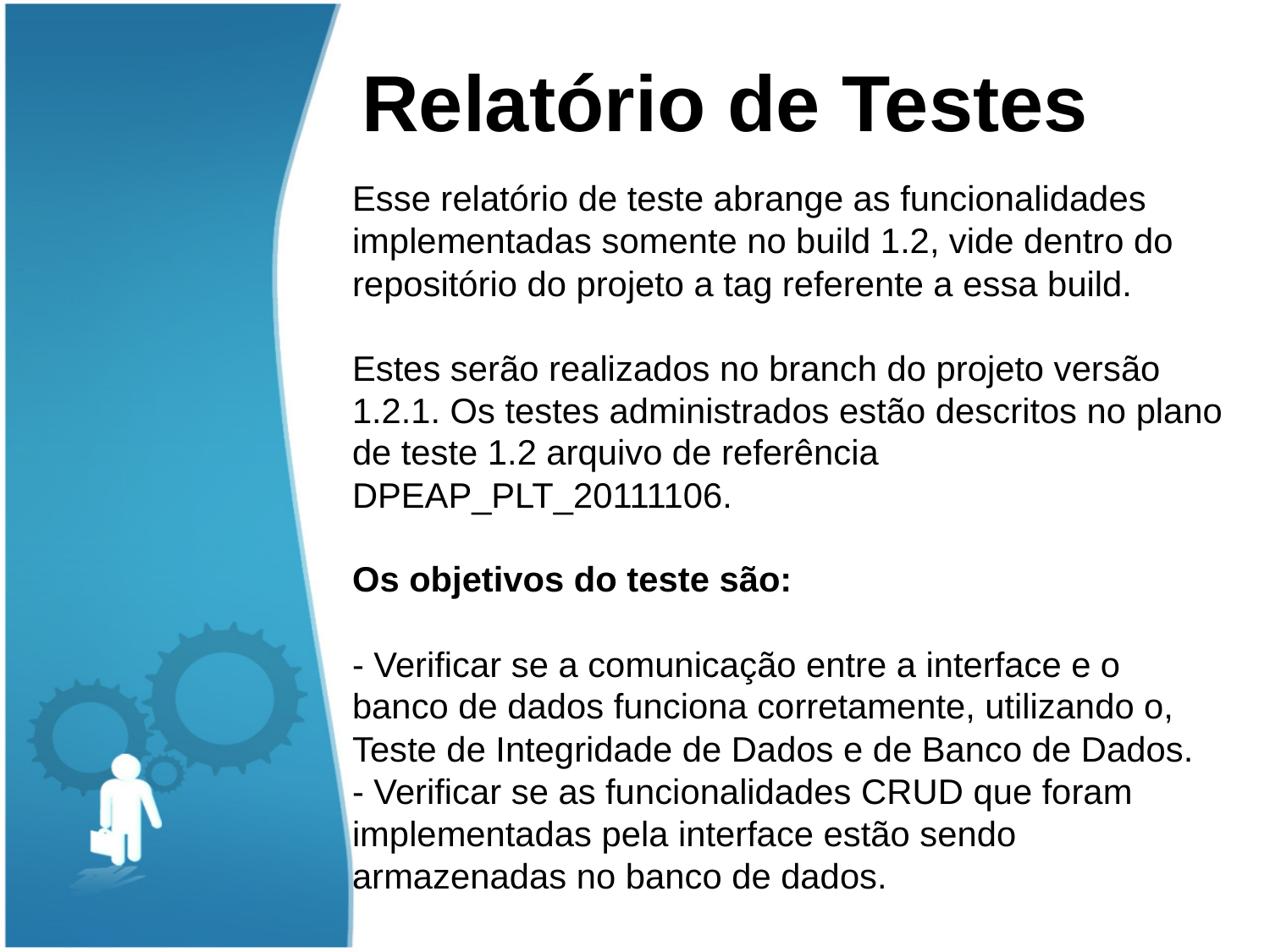

Relatório de Testes
# Esse relatório de teste abrange as funcionalidades implementadas somente no build 1.2, vide dentro do repositório do projeto a tag referente a essa build. Estes serão realizados no branch do projeto versão 1.2.1. Os testes administrados estão descritos no plano de teste 1.2 arquivo de referência DPEAP_PLT_20111106. Os objetivos do teste são: - Verificar se a comunicação entre a interface e o banco de dados funciona corretamente, utilizando o, Teste de Integridade de Dados e de Banco de Dados. - Verificar se as funcionalidades CRUD que foram implementadas pela interface estão sendo armazenadas no banco de dados.